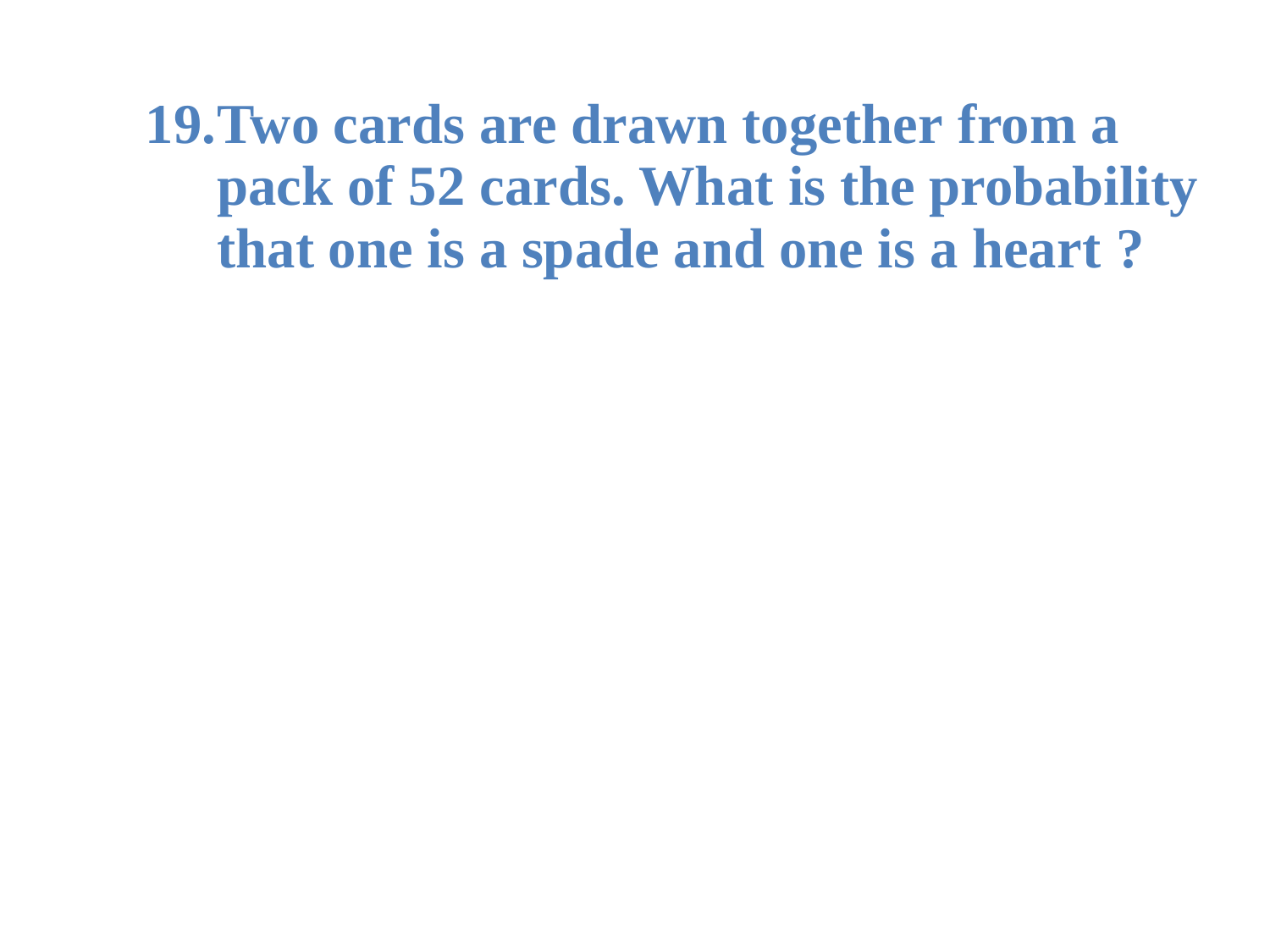

# Two cards are drawn together from a pack of 52 cards. What is the probability that one is a spade and one is a heart ?